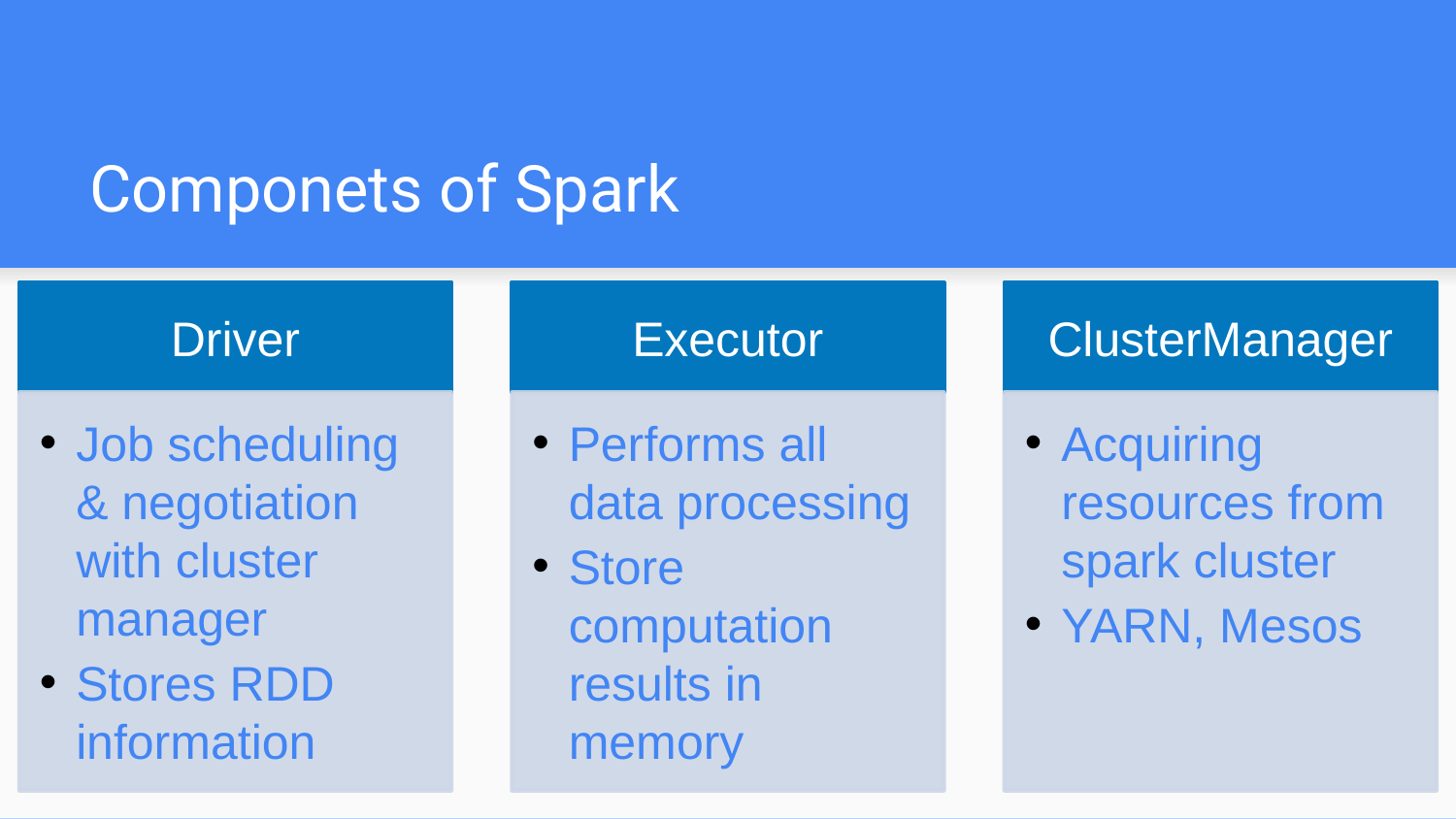

# Componets of Spark
Driver
Job scheduling & negotiation with cluster manager
Stores RDD information
Executor
Performs all data processing
Store computation results in memory
ClusterManager
Acquiring resources from spark cluster
YARN, Mesos